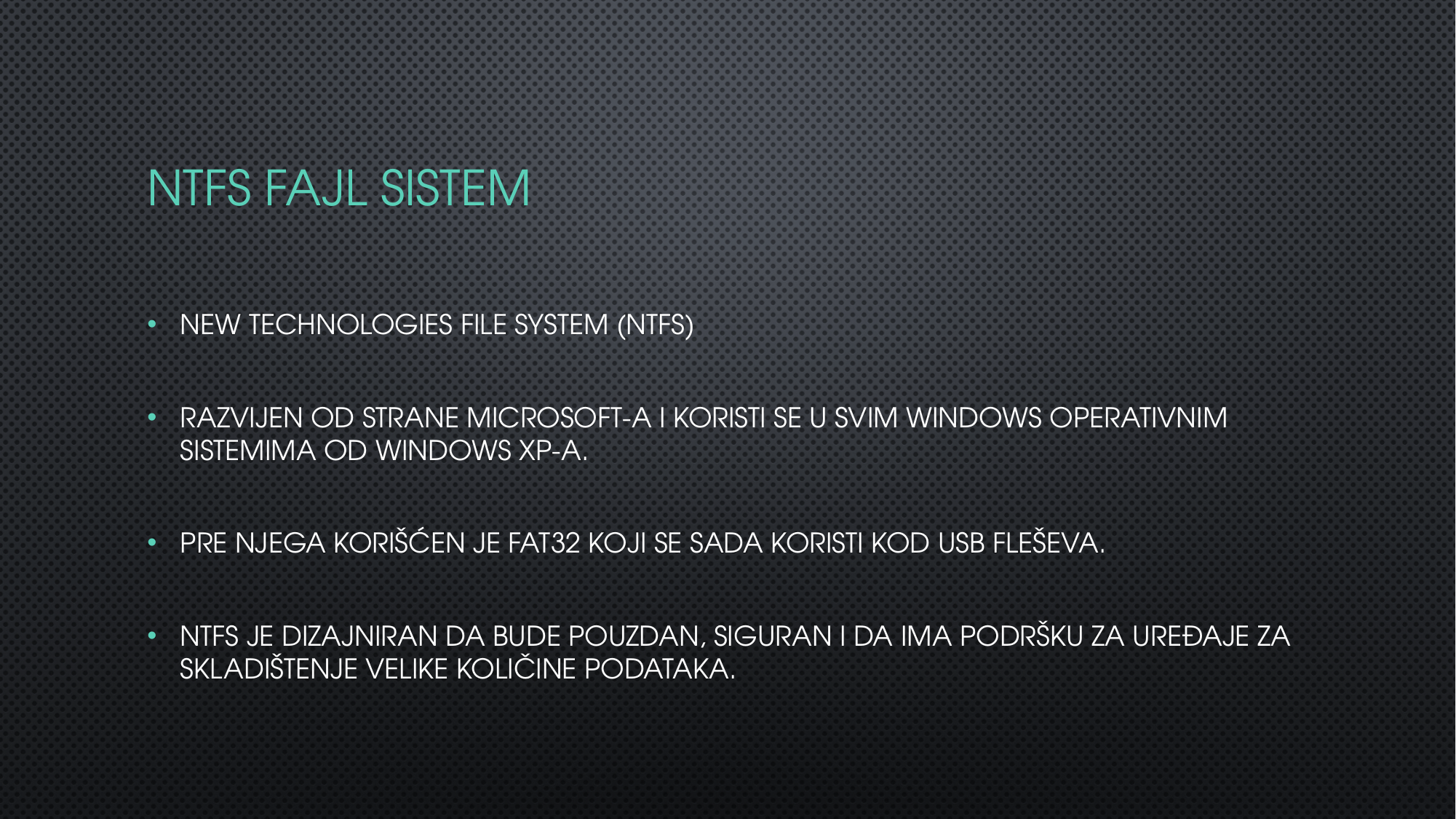

# Ntfs Fajl sistem
New Technologies File System (NTFS)

Razvijen od strane Microsoft-a i koristi se u svim Windows operativnim sistemima od Windows XP-a.

Pre njega korišćen je FAT32 koji se sada koristi kod USB fleševa.

NTFS je dizajniran da bude pouzdan, siguran i da ima podršku za uređaje za skladištenje velike količine podataka.